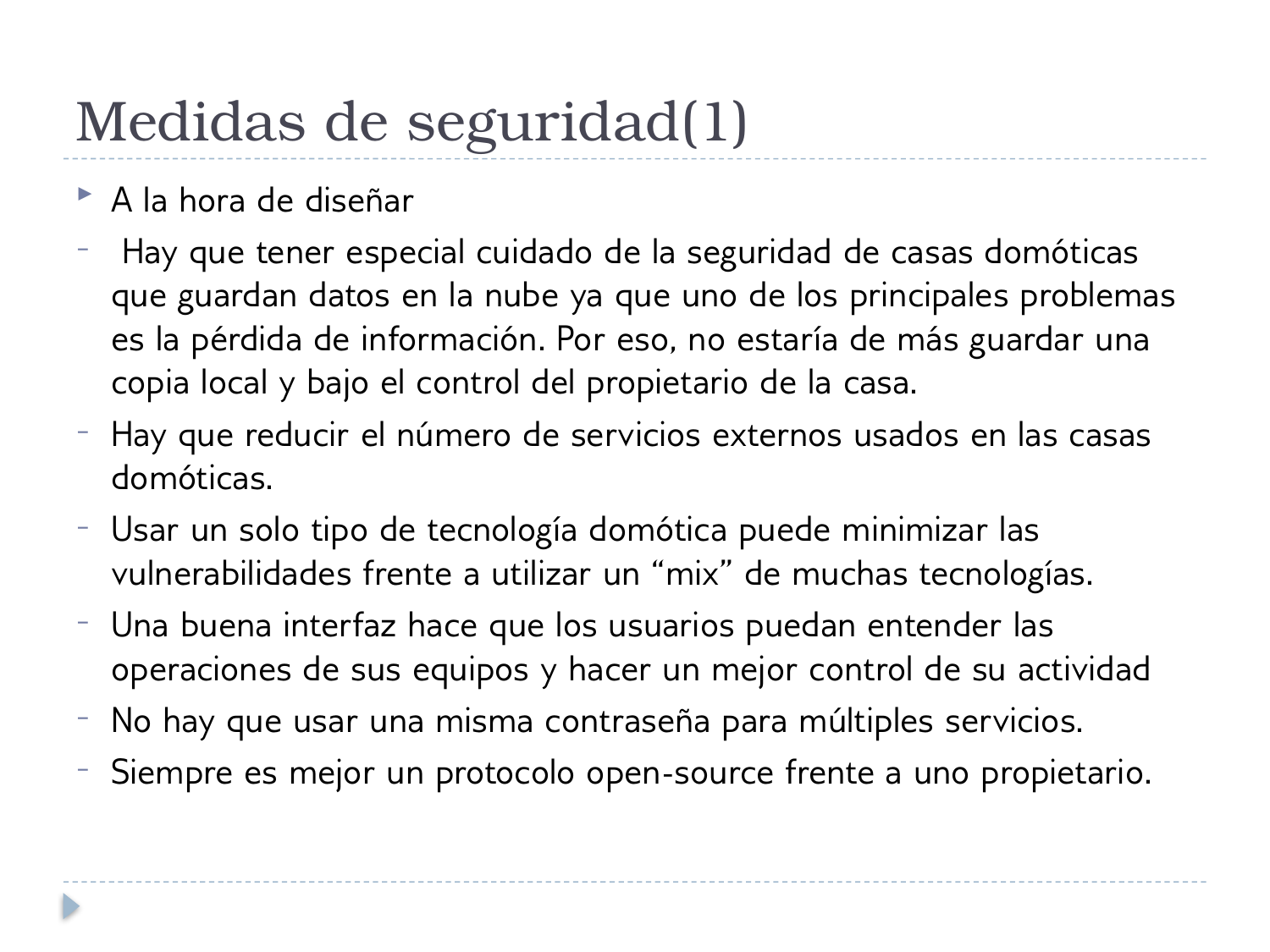

# Medidas de seguridad(1)
A la hora de diseñar
 Hay que tener especial cuidado de la seguridad de casas domóticas que guardan datos en la nube ya que uno de los principales problemas es la pérdida de información. Por eso, no estaría de más guardar una copia local y bajo el control del propietario de la casa.
Hay que reducir el número de servicios externos usados en las casas domóticas.
Usar un solo tipo de tecnología domótica puede minimizar las vulnerabilidades frente a utilizar un “mix” de muchas tecnologías.
Una buena interfaz hace que los usuarios puedan entender las operaciones de sus equipos y hacer un mejor control de su actividad
No hay que usar una misma contraseña para múltiples servicios.
Siempre es mejor un protocolo open-source frente a uno propietario.